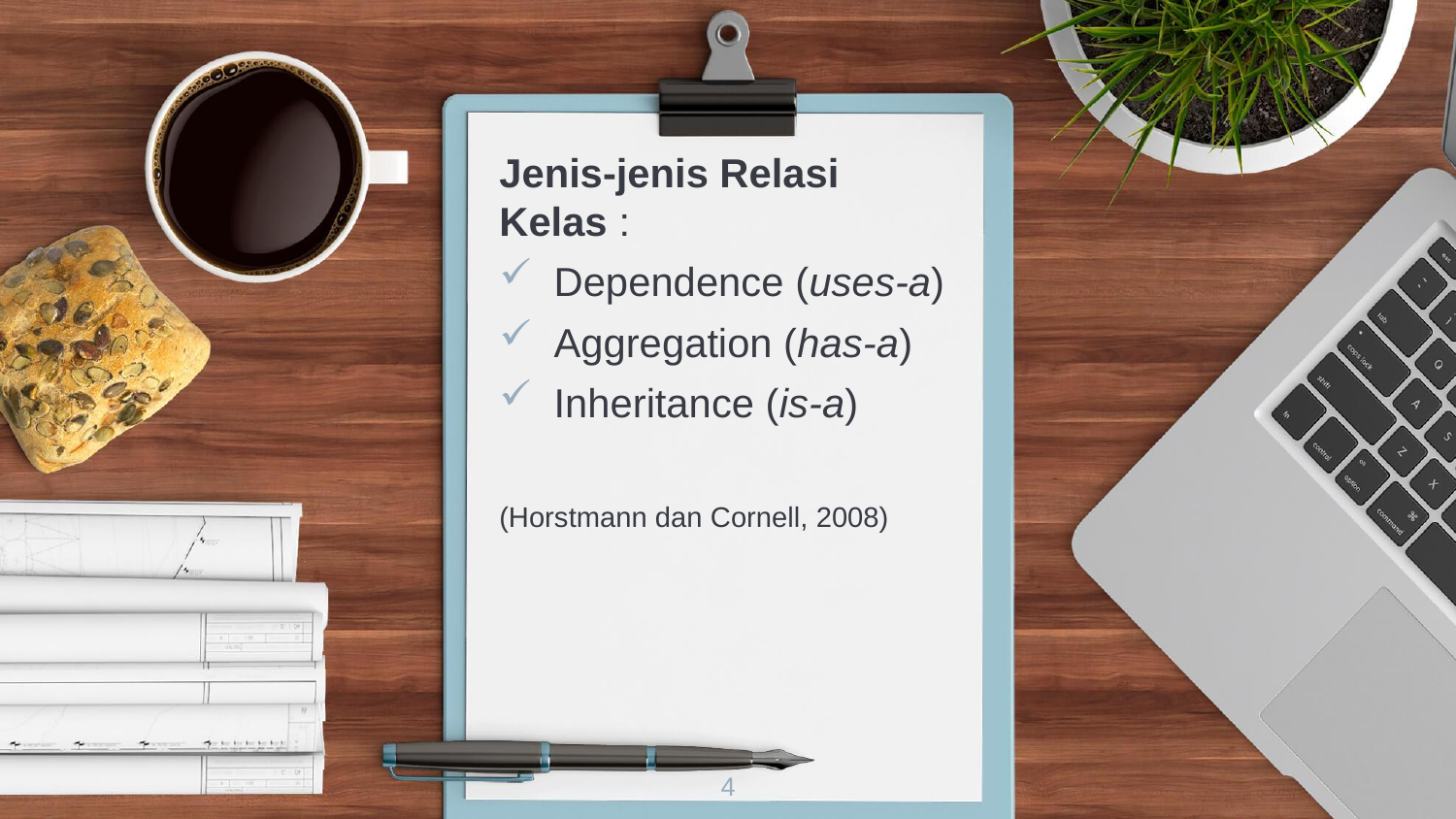

Jenis-jenis Relasi Kelas :
Dependence (uses-a)
Aggregation (has-a)
Inheritance (is-a)

(Horstmann dan Cornell, 2008)
4